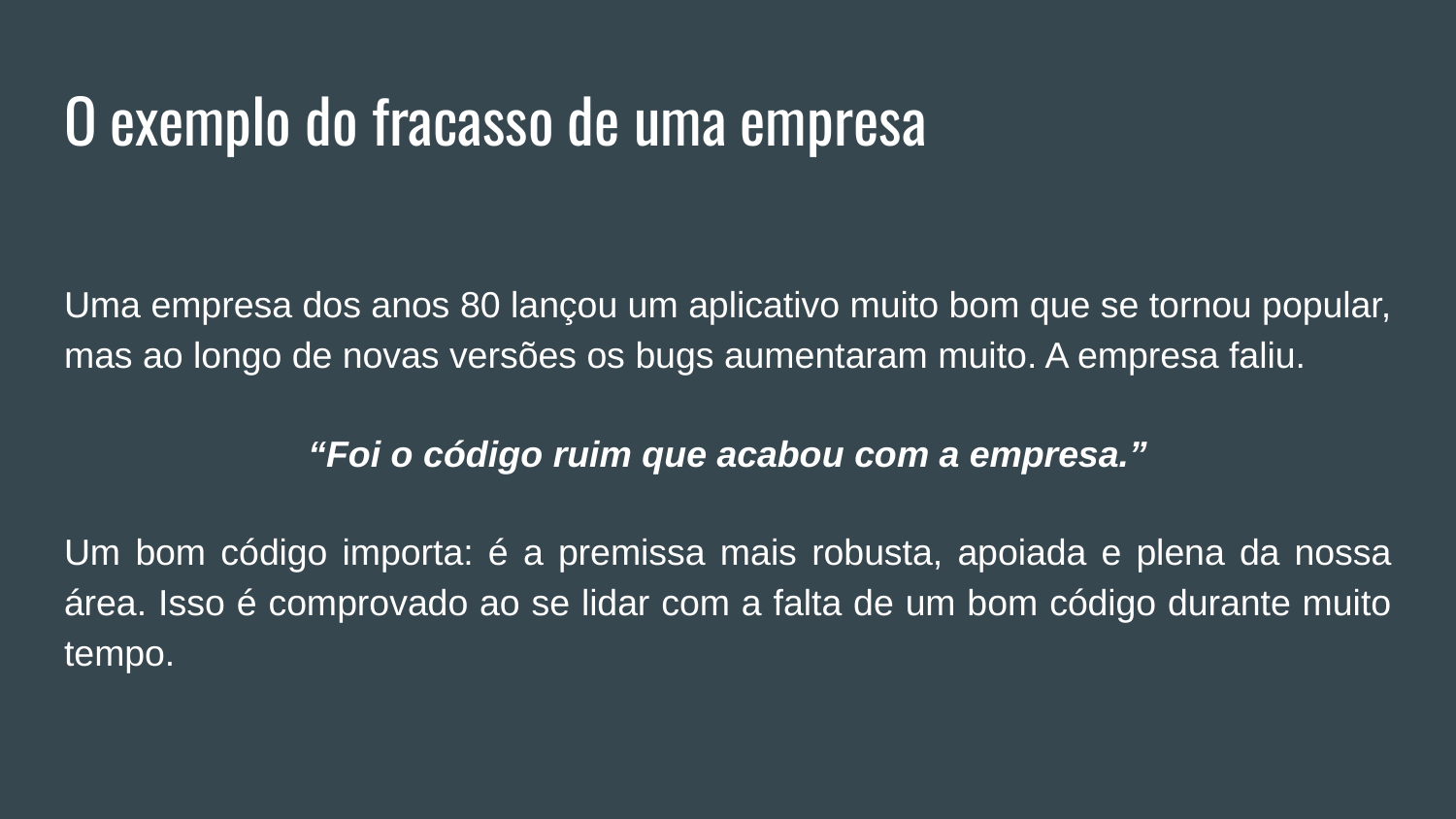

# O exemplo do fracasso de uma empresa
Uma empresa dos anos 80 lançou um aplicativo muito bom que se tornou popular, mas ao longo de novas versões os bugs aumentaram muito. A empresa faliu.
“Foi o código ruim que acabou com a empresa.”
Um bom código importa: é a premissa mais robusta, apoiada e plena da nossa área. Isso é comprovado ao se lidar com a falta de um bom código durante muito tempo.